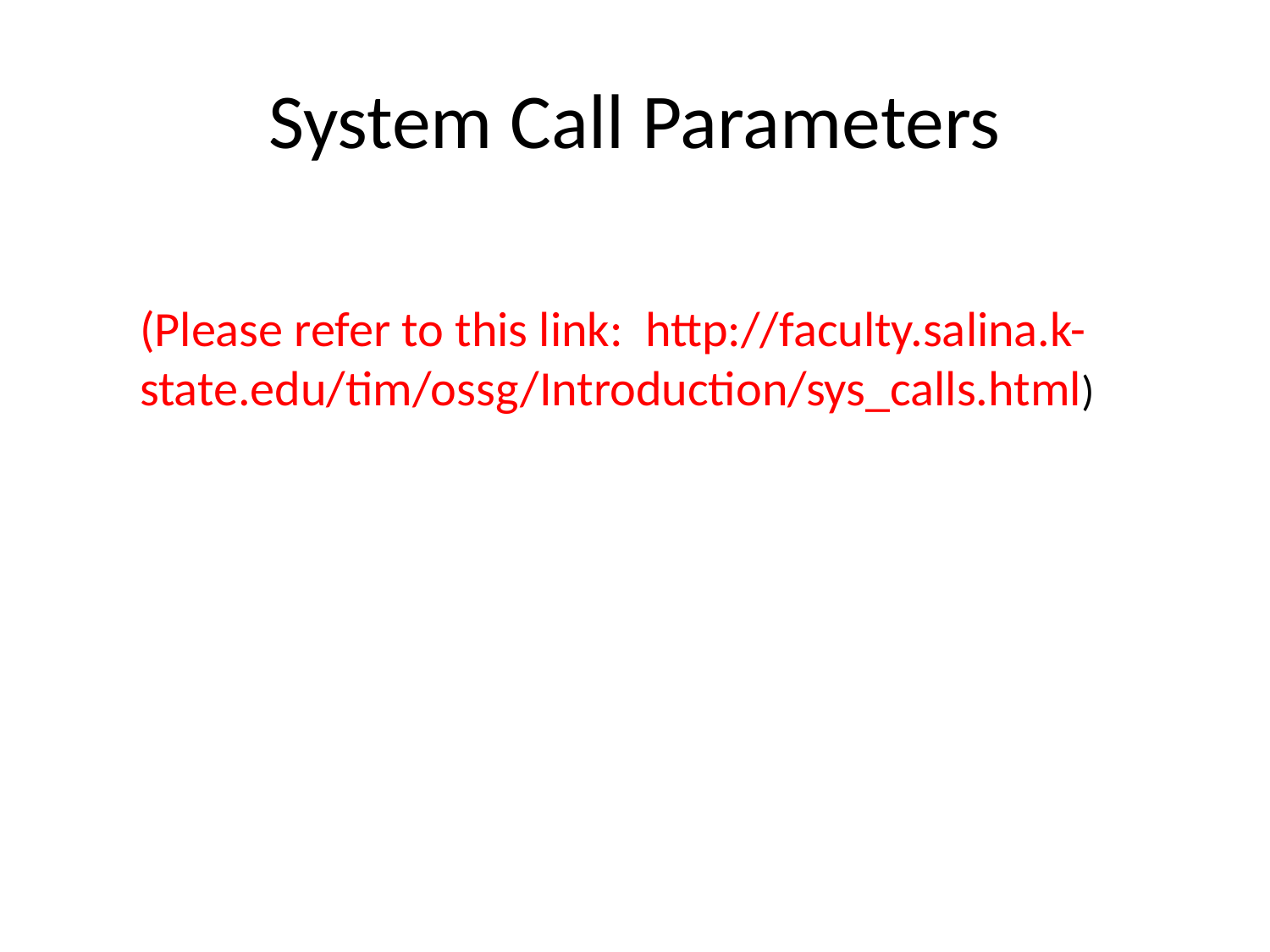

# System Call Parameters

(Please refer to this link:  http://faculty.salina.k-state.edu/tim/ossg/Introduction/sys_calls.html)